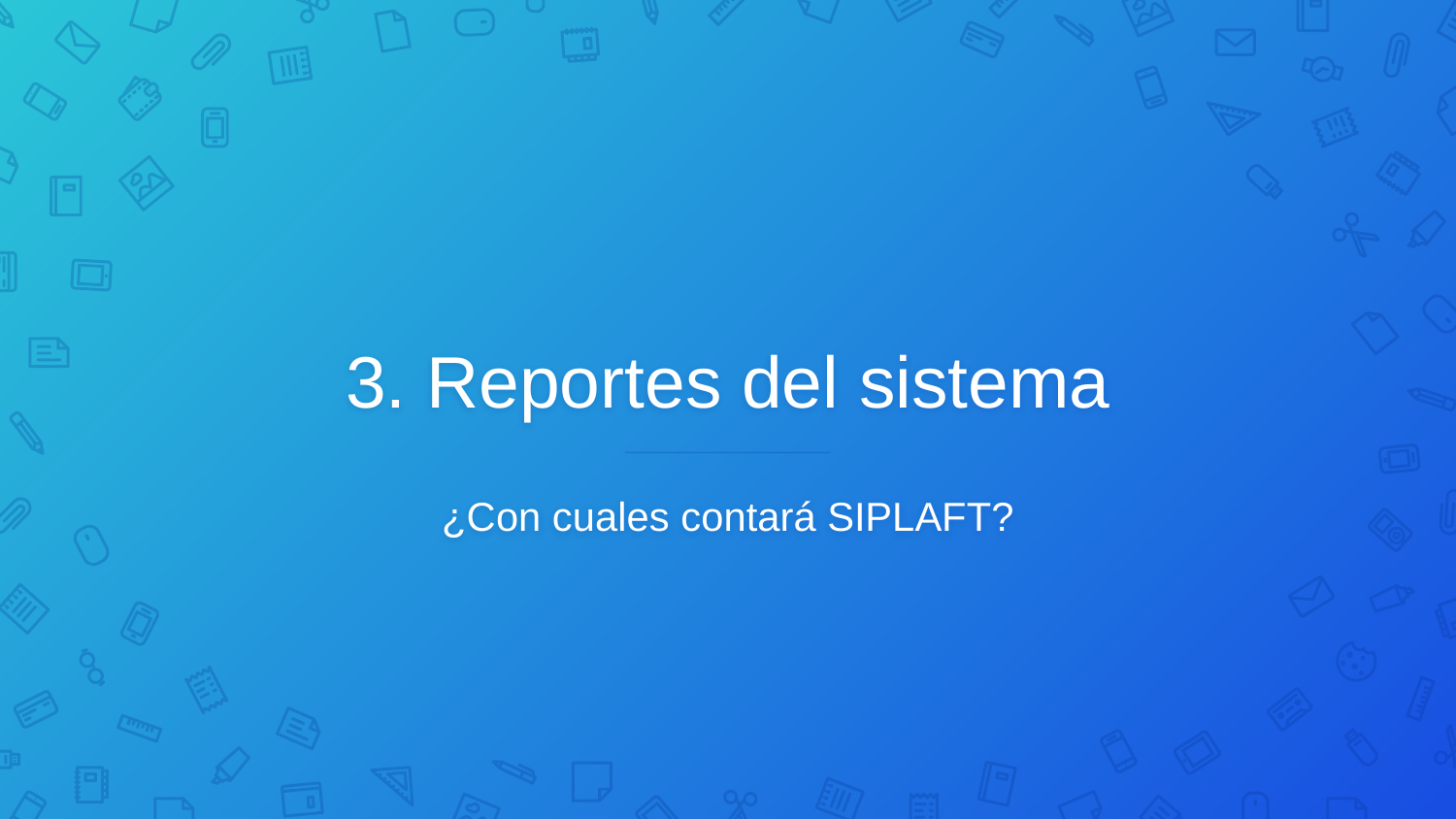

# 3. Reportes del sistema
¿Con cuales contará SIPLAFT?